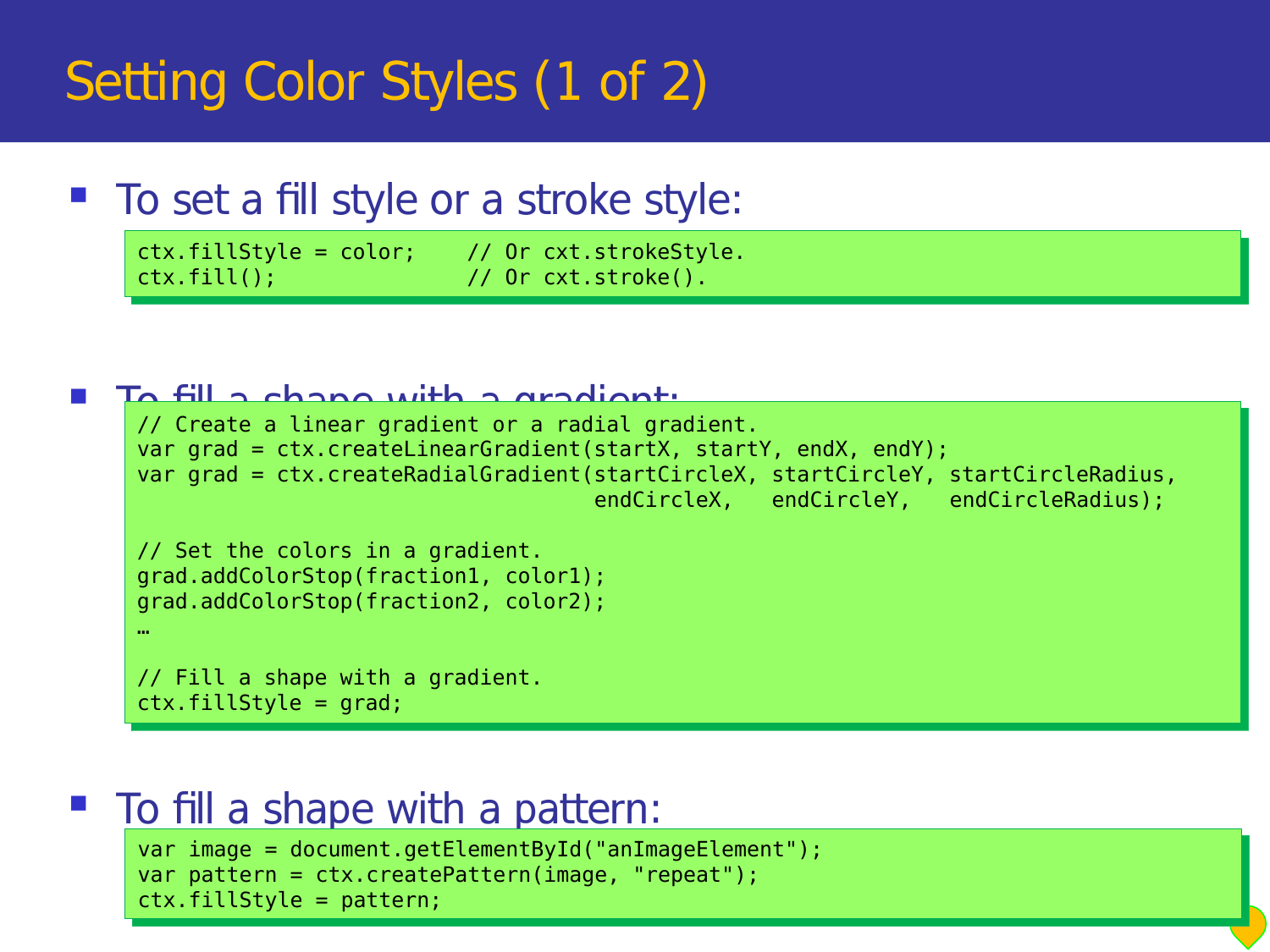

# Setting Color Styles (1 of 2)
To set a fill style or a stroke style:

To fill a shape with a gradient:

To fill a shape with a pattern:

ctx.fillStyle = color;    // Or cxt.strokeStyle.
ctx.fill();               // Or cxt.stroke().
// Create a linear gradient or a radial gradient.
var grad = ctx.createLinearGradient(startX, startY, endX, endY);
var grad = ctx.createRadialGradient(startCircleX, startCircleY, startCircleRadius,
                                    endCircleX,   endCircleY,   endCircleRadius);

// Set the colors in a gradient.
grad.addColorStop(fraction1, color1);
grad.addColorStop(fraction2, color2);
…

// Fill a shape with a gradient.
ctx.fillStyle = grad;
var image = document.getElementById("anImageElement");
var pattern = ctx.createPattern(image, "repeat");
ctx.fillStyle = pattern;